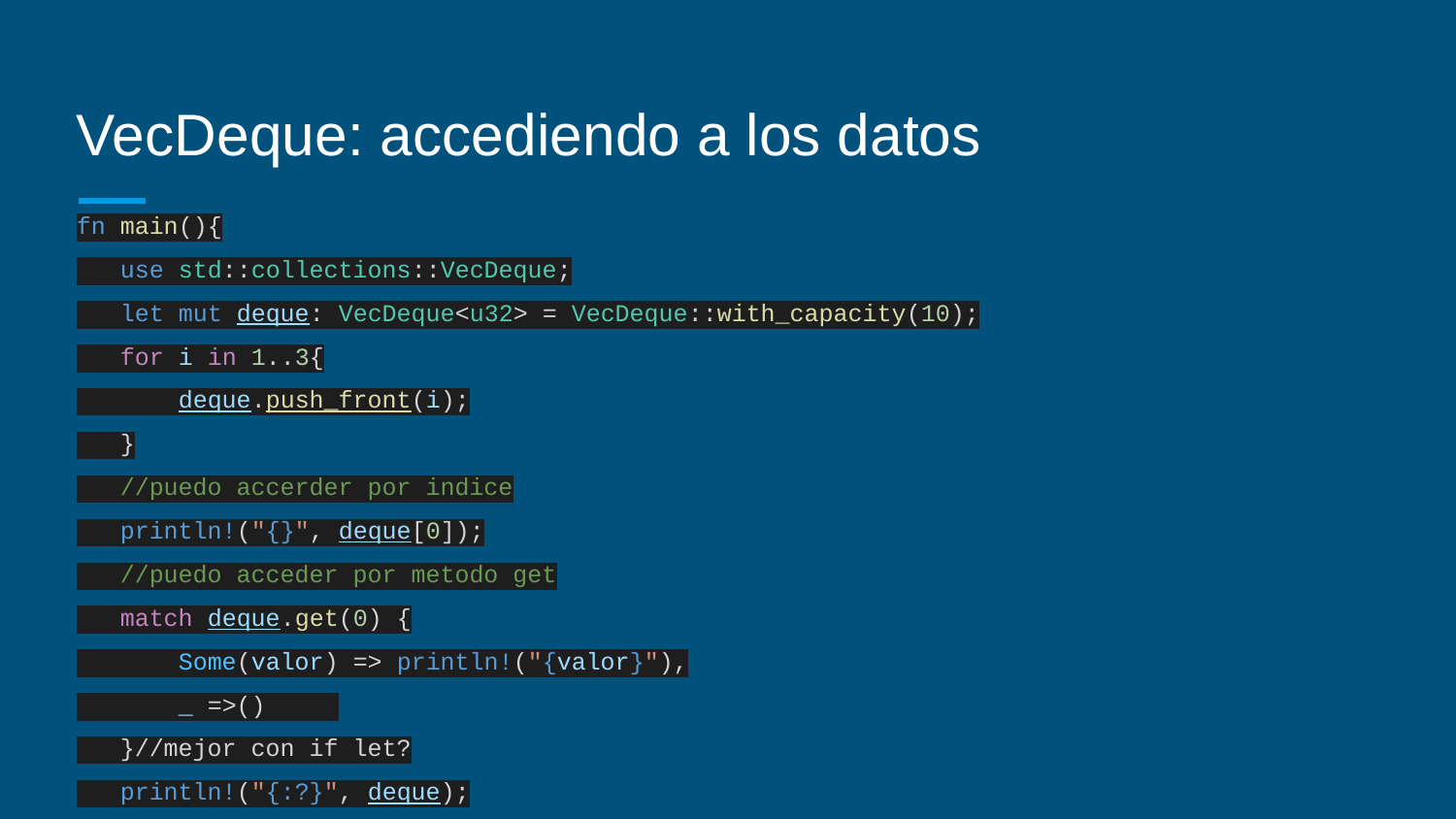

# VecDeque: accediendo a los datos
fn main(){
   use std::collections::VecDeque;
   let mut deque: VecDeque<u32> = VecDeque::with_capacity(10);
   for i in 1..3{
       deque.push_front(i);
   }
   //puedo accerder por indice
   println!("{}", deque[0]);
   //puedo acceder por metodo get
   match deque.get(0) {
       Some(valor) => println!("{valor}"),
       _ =>()
   }//mejor con if let?
   println!("{:?}", deque);
}